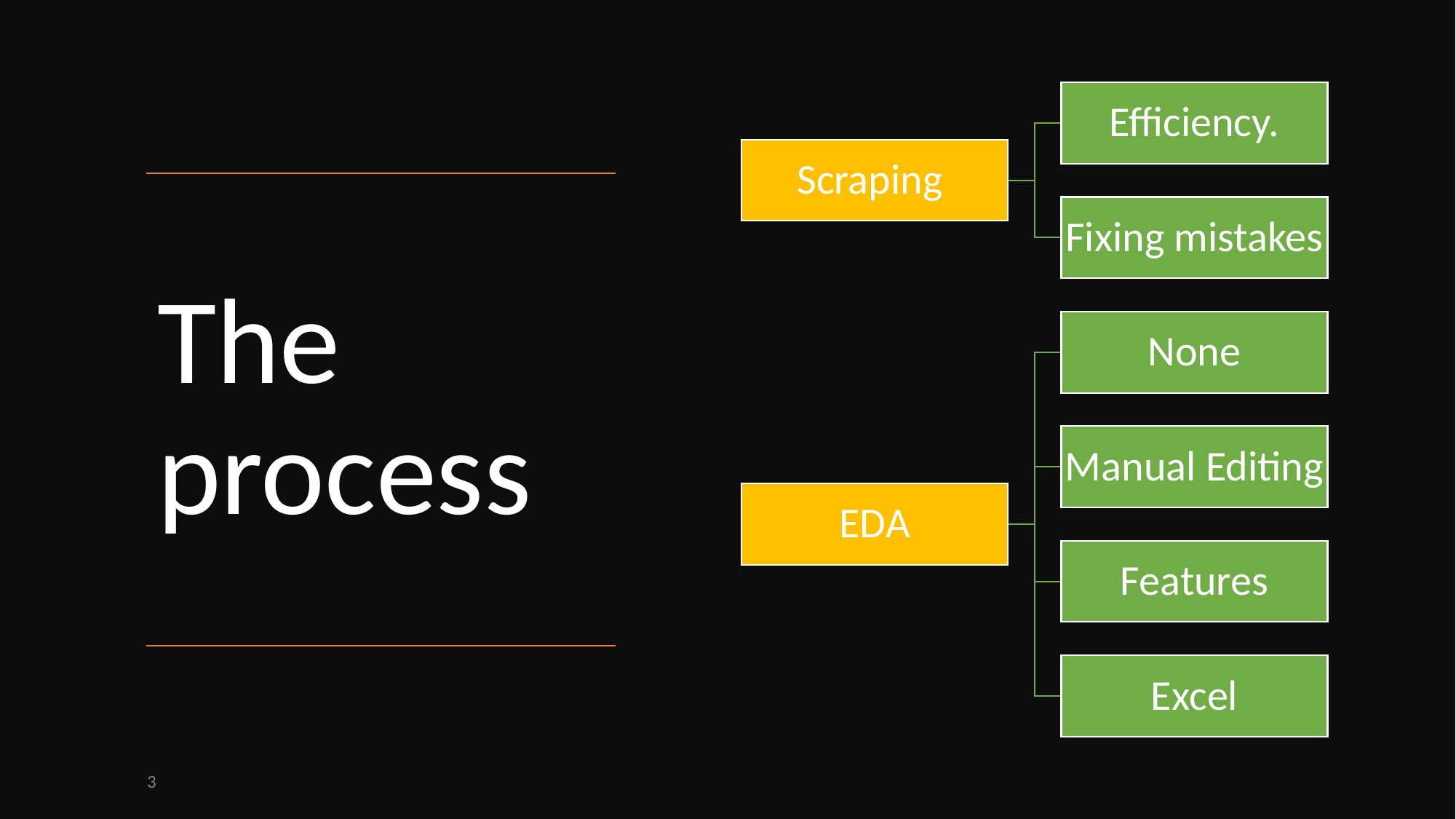

Scraping
Efficiency.
Fixing mistakes
EDA
None
Manual Editing
Features
Excel
# The process
3